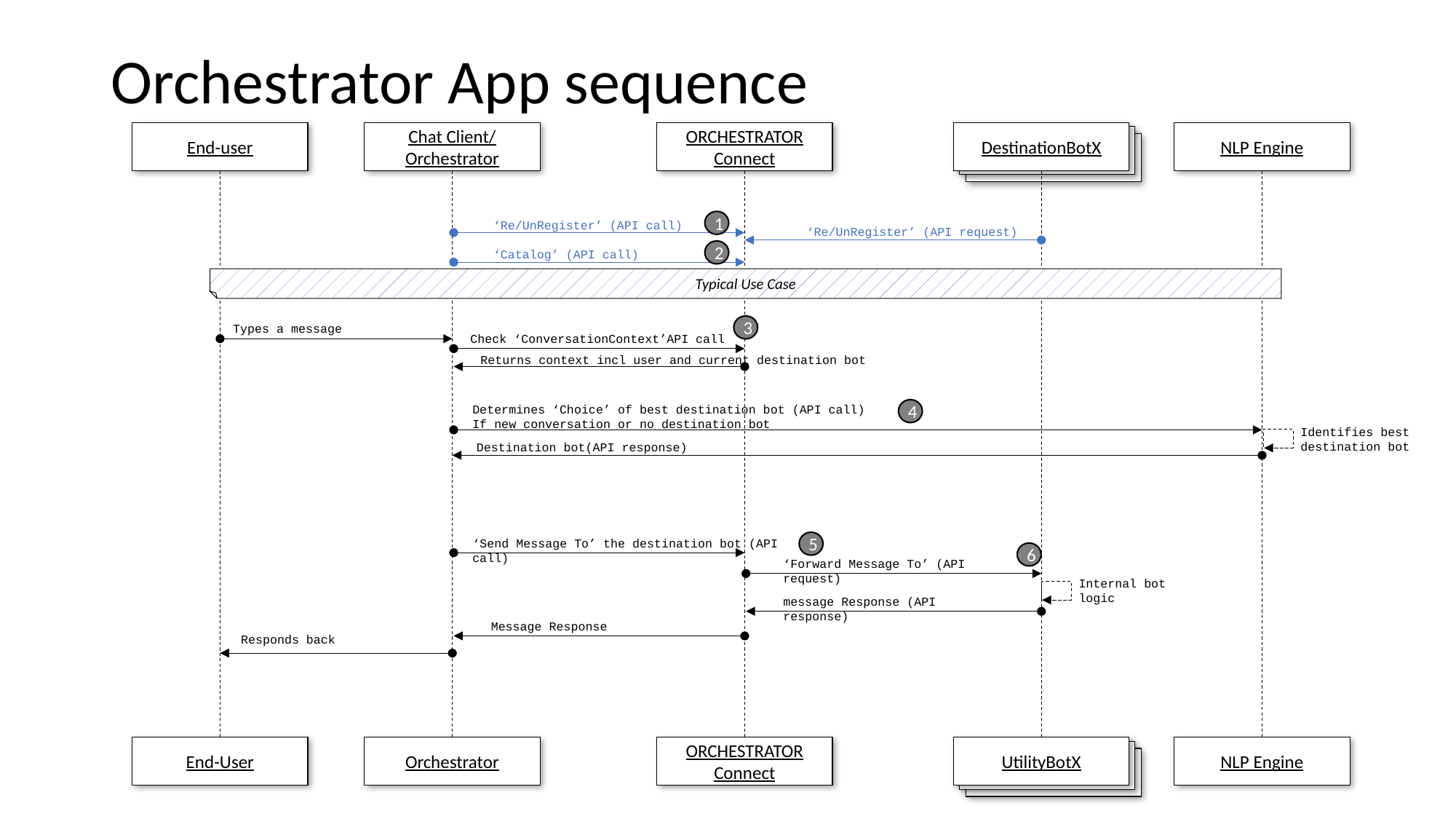

# Orchestrator App sequence
End-user
Chat Client/
Orchestrator
ORCHESTRATOR Connect
DestinationBotX
NLP Engine
DestinationBotX
DestinationBotX
1
‘Re/UnRegister’ (API call)
‘Re/UnRegister’ (API request)
2
‘Catalog’ (API call)
Typical Use Case
Types a message
3
Check ‘ConversationContext’API call
Returns context incl user and current destination bot

Determines ‘Choice’ of best destination bot (API call)
If new conversation or no destination bot
4
Identifies best destination bot

Destination bot(API response)
‘Send Message To’ the destination bot (API call)
5
6
‘Forward Message To’ (API request)
Internal bot logic

message Response (API response)
Message Response
Responds back
End-User
Orchestrator
ORCHESTRATOR Connect
UtilityBotX
NLP Engine
DestinationBotX
DestinationBotX